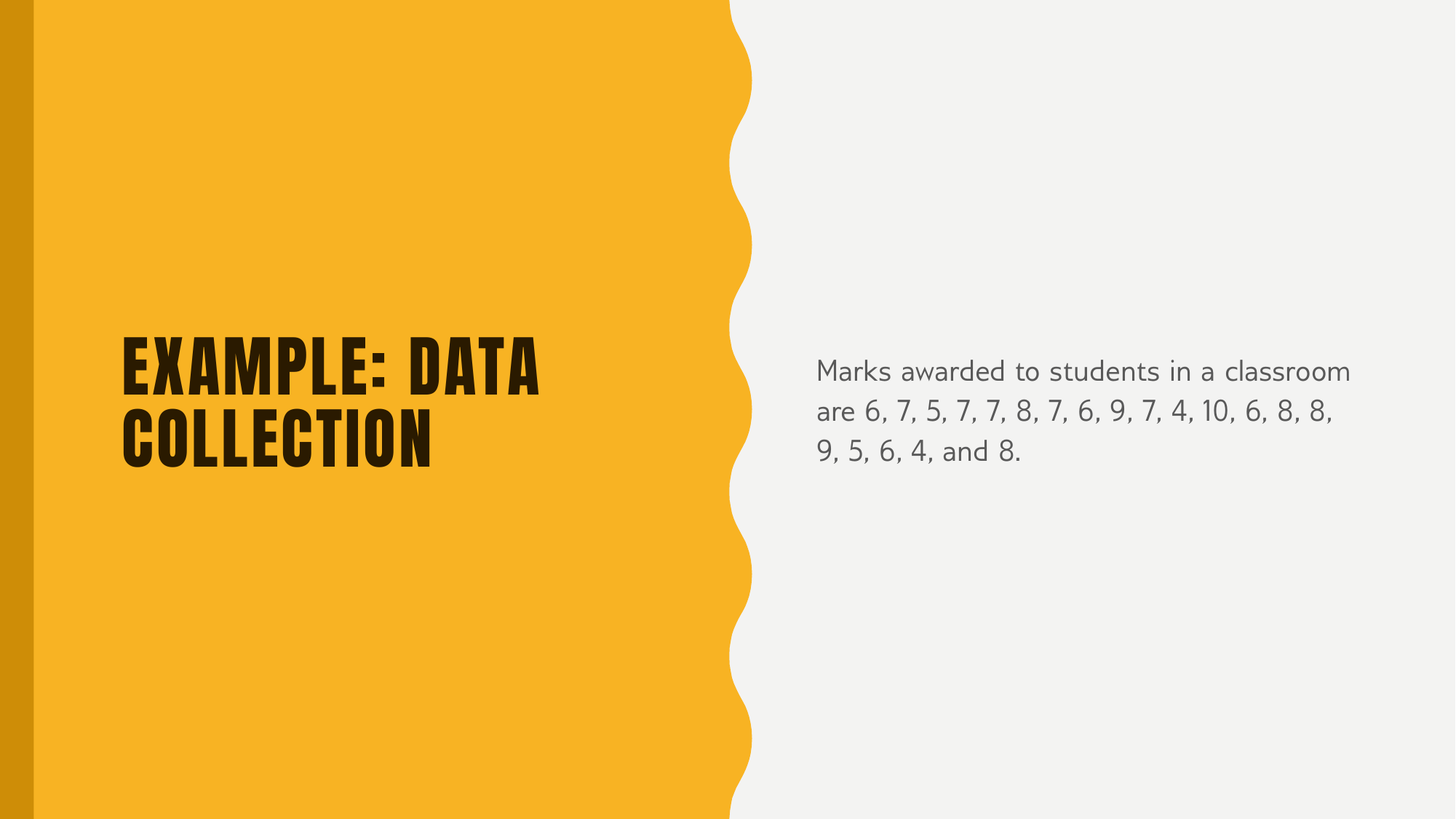

Marks awarded to students in a classroom are 6, 7, 5, 7, 7, 8, 7, 6, 9, 7, 4, 10, 6, 8, 8, 9, 5, 6, 4, and 8.
# Example: Data collection